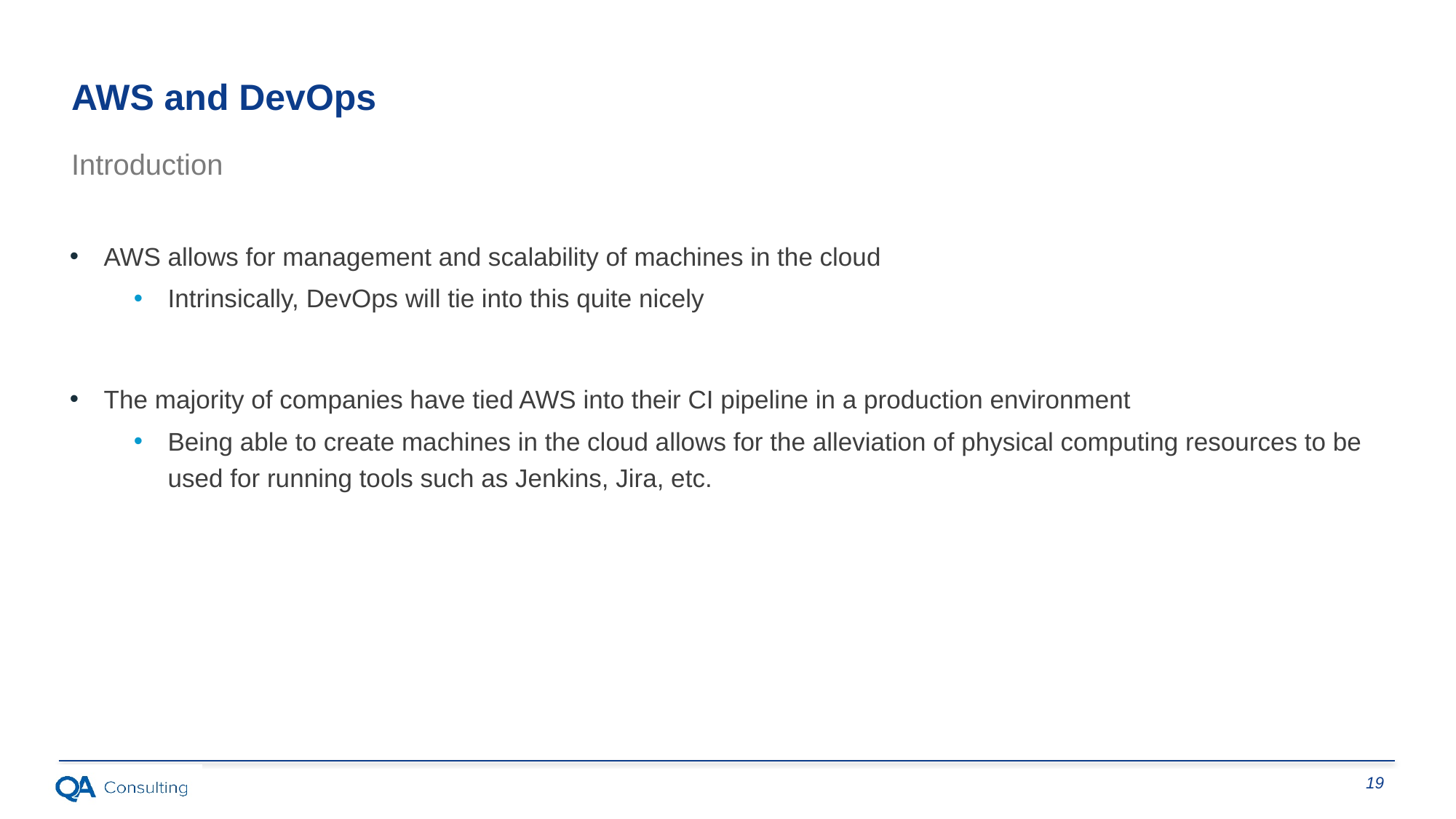

AWS and DevOps
Introduction
AWS allows for management and scalability of machines in the cloud
Intrinsically, DevOps will tie into this quite nicely

The majority of companies have tied AWS into their CI pipeline in a production environment
Being able to create machines in the cloud allows for the alleviation of physical computing resources to be used for running tools such as Jenkins, Jira, etc.

19